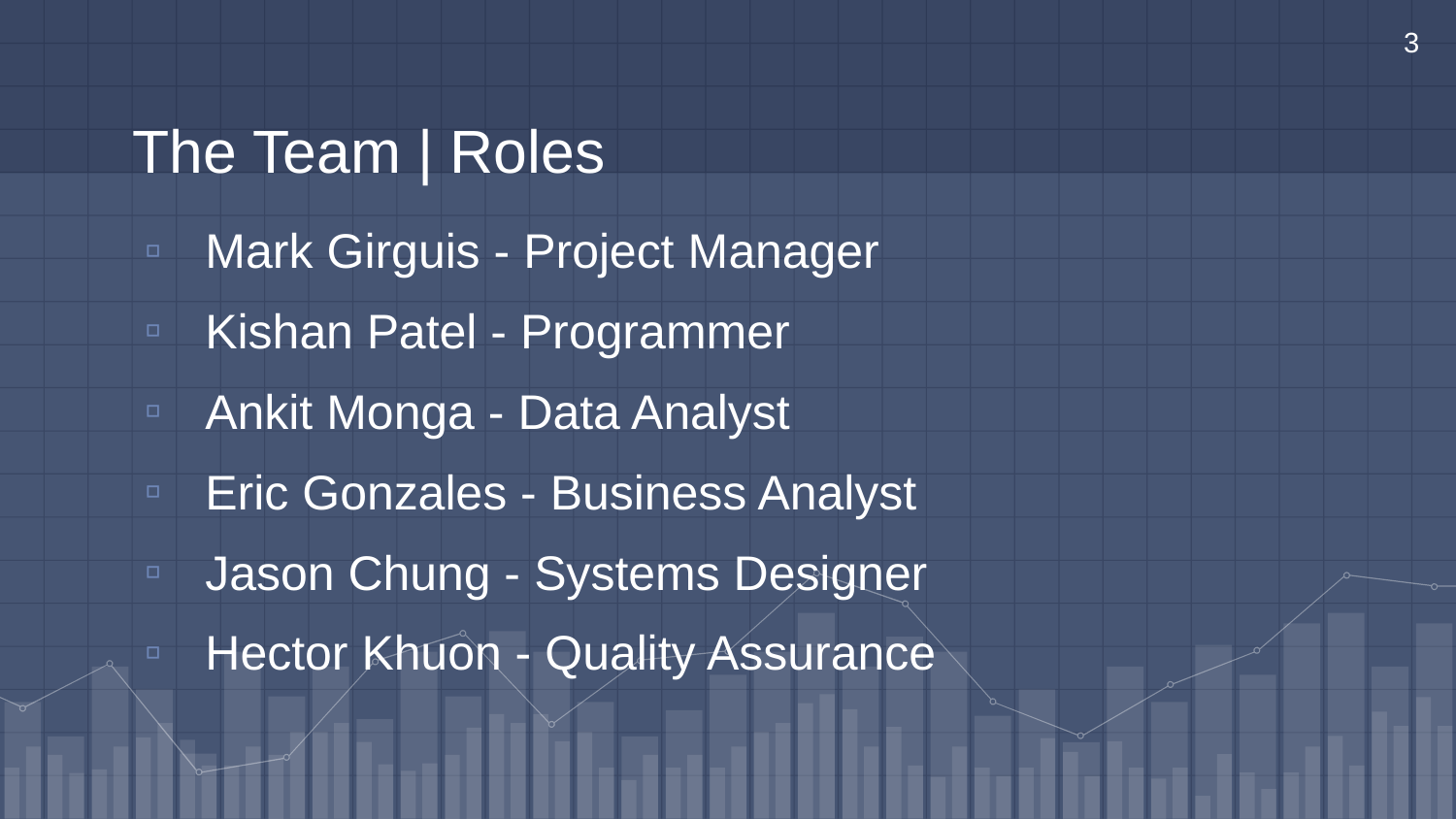

3
# The Team | Roles
Mark Girguis - Project Manager
Kishan Patel - Programmer
Ankit Monga - Data Analyst
Eric Gonzales - Business Analyst
Jason Chung - Systems Designer
Hector Khuon - Quality Assurance